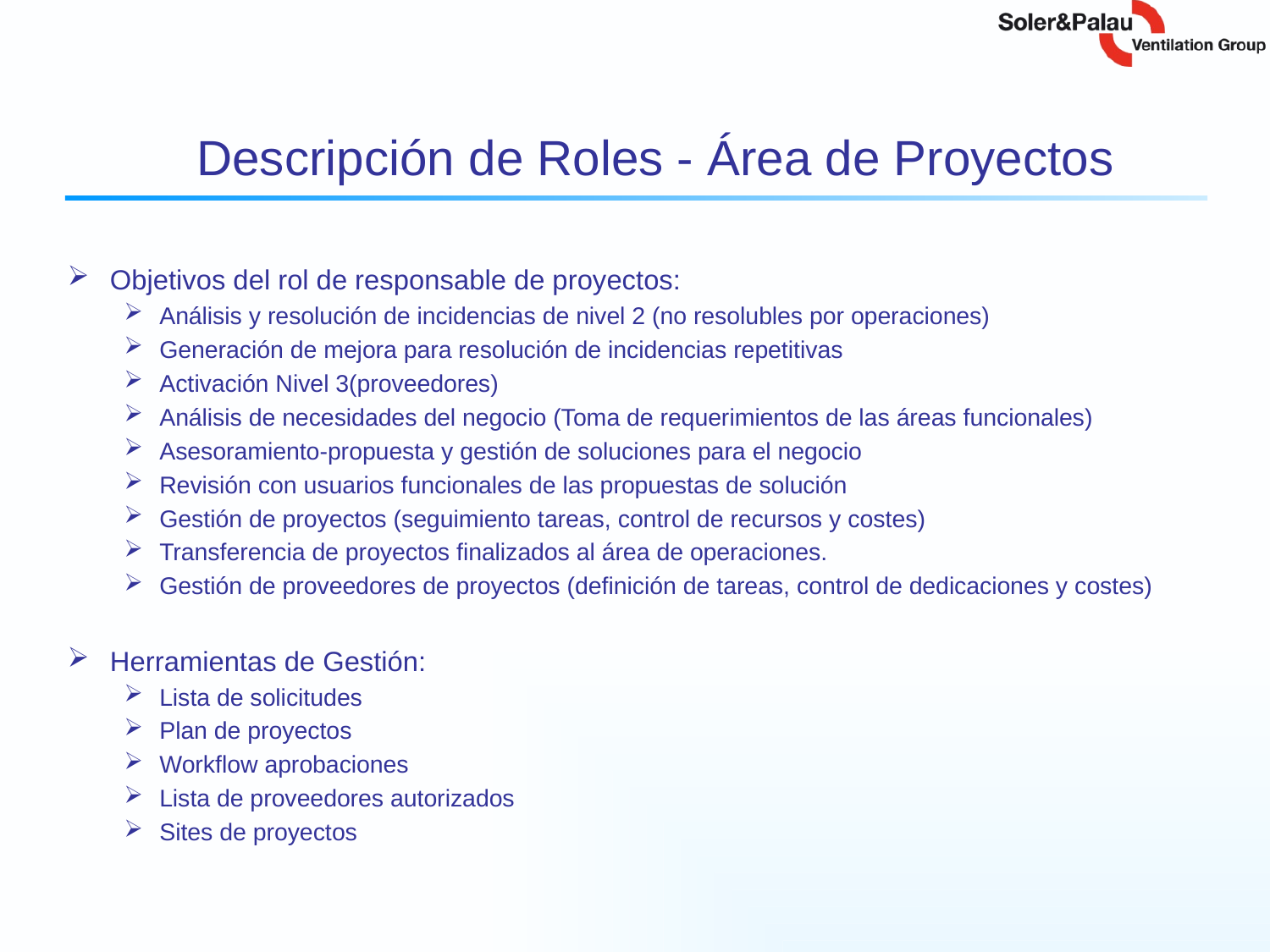

# Descripción de Roles - Área de Proyectos
Objetivos del rol de responsable de proyectos:
Análisis y resolución de incidencias de nivel 2 (no resolubles por operaciones)
Generación de mejora para resolución de incidencias repetitivas
Activación Nivel 3(proveedores)
Análisis de necesidades del negocio (Toma de requerimientos de las áreas funcionales)
Asesoramiento-propuesta y gestión de soluciones para el negocio
Revisión con usuarios funcionales de las propuestas de solución
Gestión de proyectos (seguimiento tareas, control de recursos y costes)
Transferencia de proyectos finalizados al área de operaciones.
Gestión de proveedores de proyectos (definición de tareas, control de dedicaciones y costes)

Herramientas de Gestión:
Lista de solicitudes
Plan de proyectos
Workflow aprobaciones
Lista de proveedores autorizados
Sites de proyectos